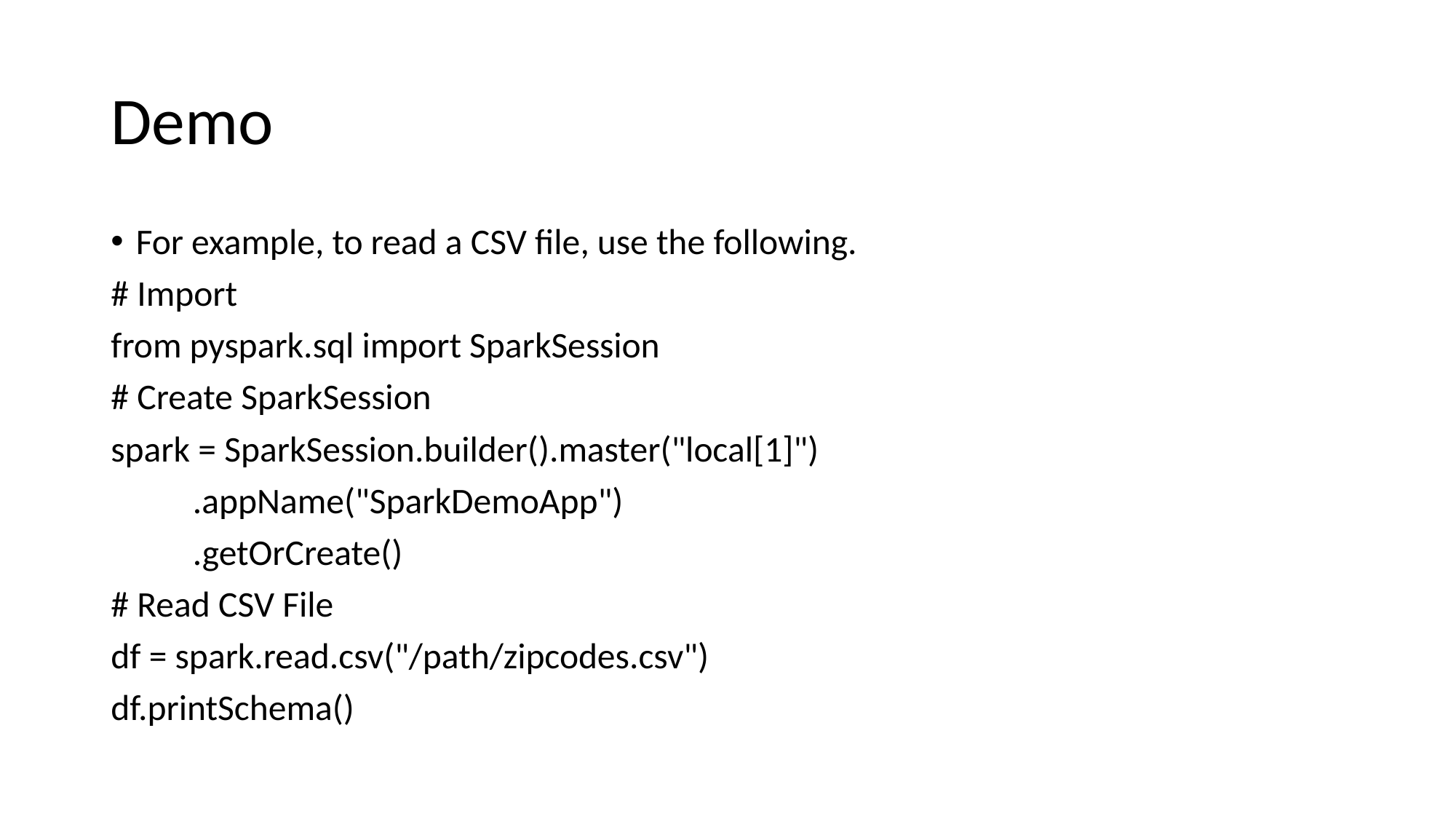

# Demo
For example, to read a CSV file, use the following.
# Import
from pyspark.sql import SparkSession
# Create SparkSession
spark = SparkSession.builder().master("local[1]")
          .appName("SparkDemoApp")
          .getOrCreate()
# Read CSV File
df = spark.read.csv("/path/zipcodes.csv")
df.printSchema()